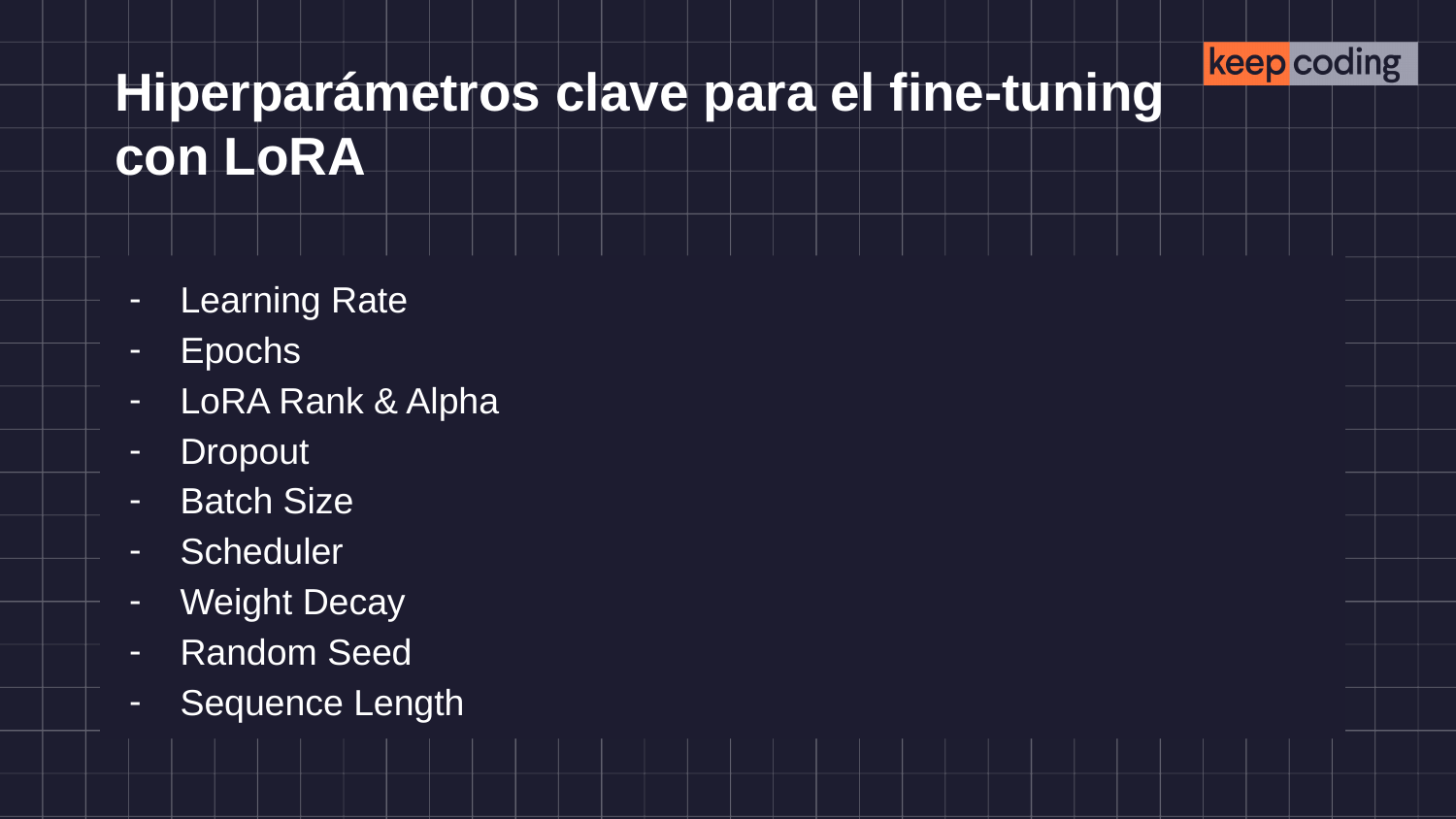

# Hiperparámetros clave para el fine-tuning con LoRA

Learning Rate
Epochs
LoRA Rank & Alpha
Dropout
Batch Size
Scheduler
Weight Decay
Random Seed
Sequence Length